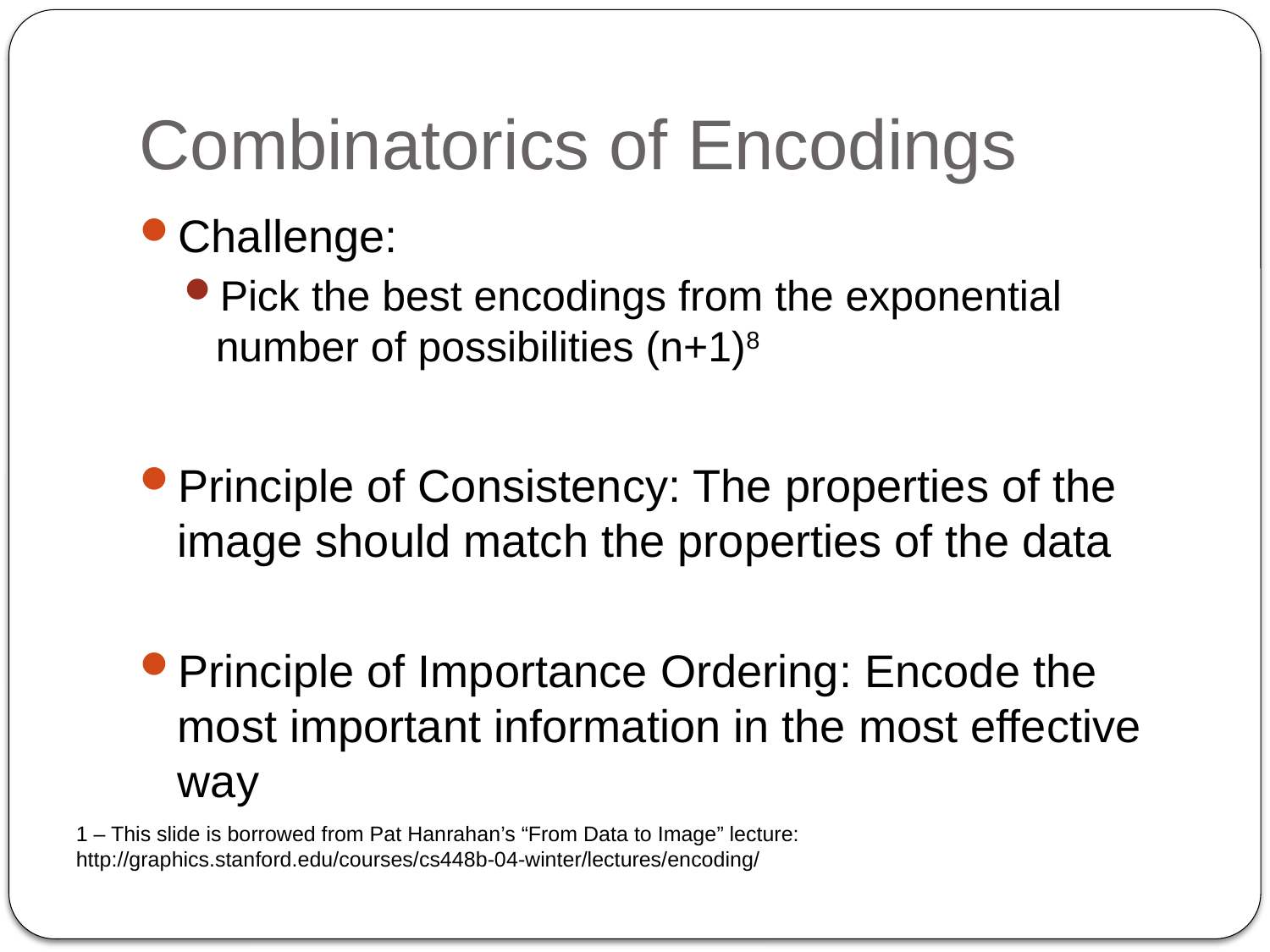

# Combinatorics of Encodings
Challenge:
Pick the best encodings from the exponential number of possibilities (n+1)8

Principle of Consistency: The properties of the image should match the properties of the data

Principle of Importance Ordering: Encode the most important information in the most effective way
1 – This slide is borrowed from Pat Hanrahan’s “From Data to Image” lecture: http://graphics.stanford.edu/courses/cs448b-04-winter/lectures/encoding/